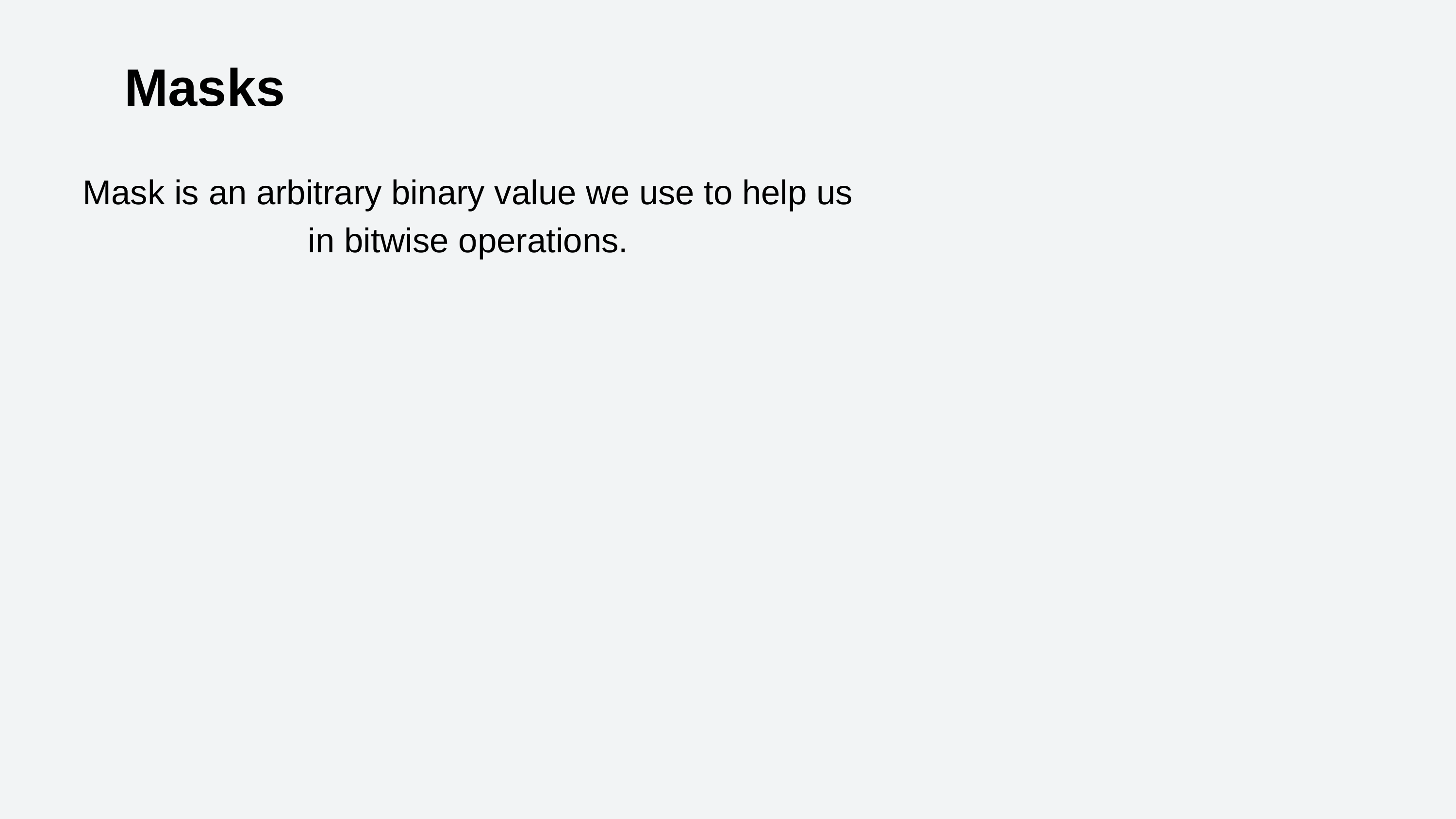

Masks
Mask is an arbitrary binary value we use to help us in bitwise operations.